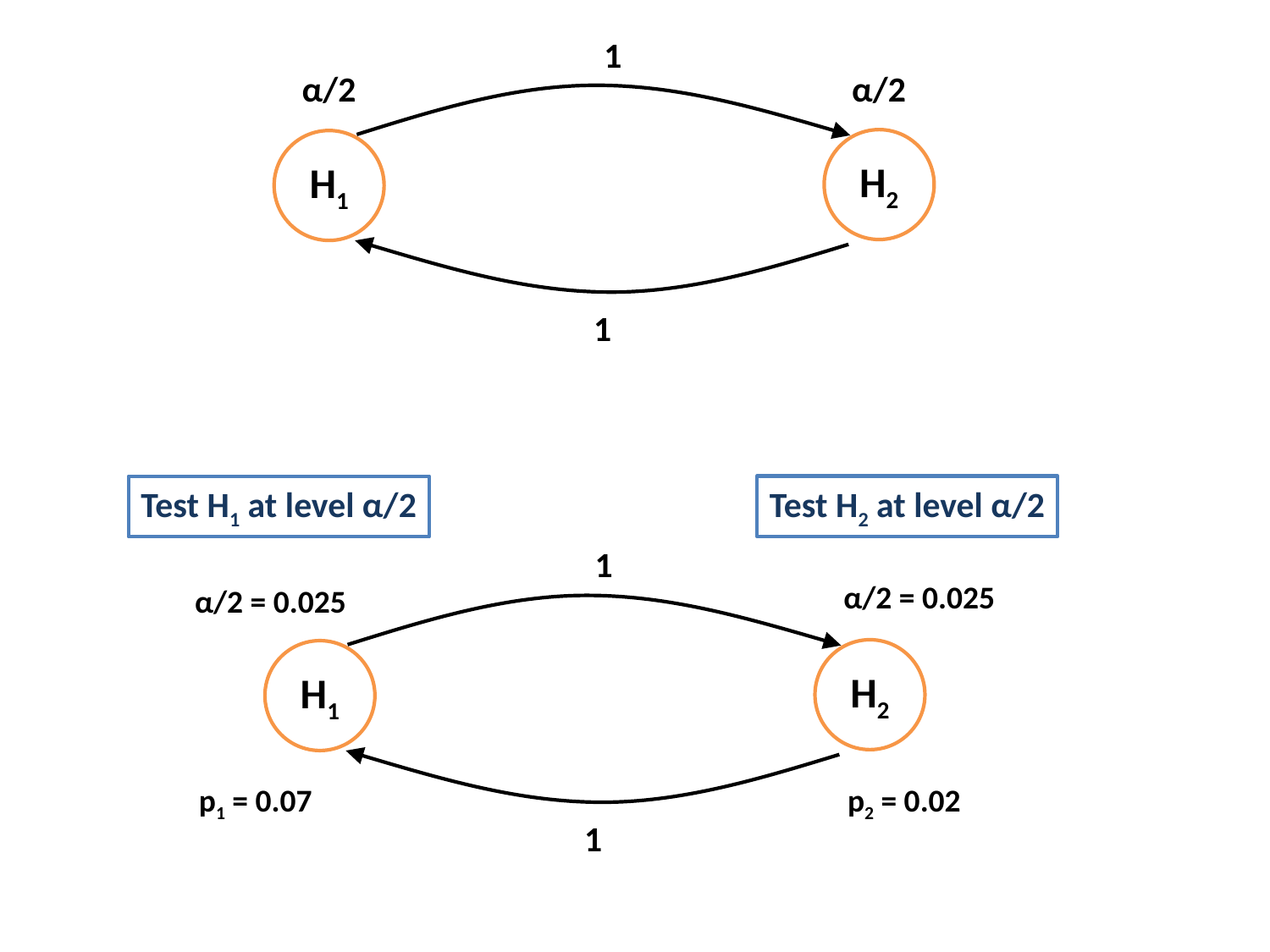

1
α/2
α/2

H2
H1

1
Test H2 at level α/2
Test H1 at level α/2
1
α/2 = 0.025
α/2 = 0.025

H2
H1

p1 = 0.07
p2 = 0.02
1